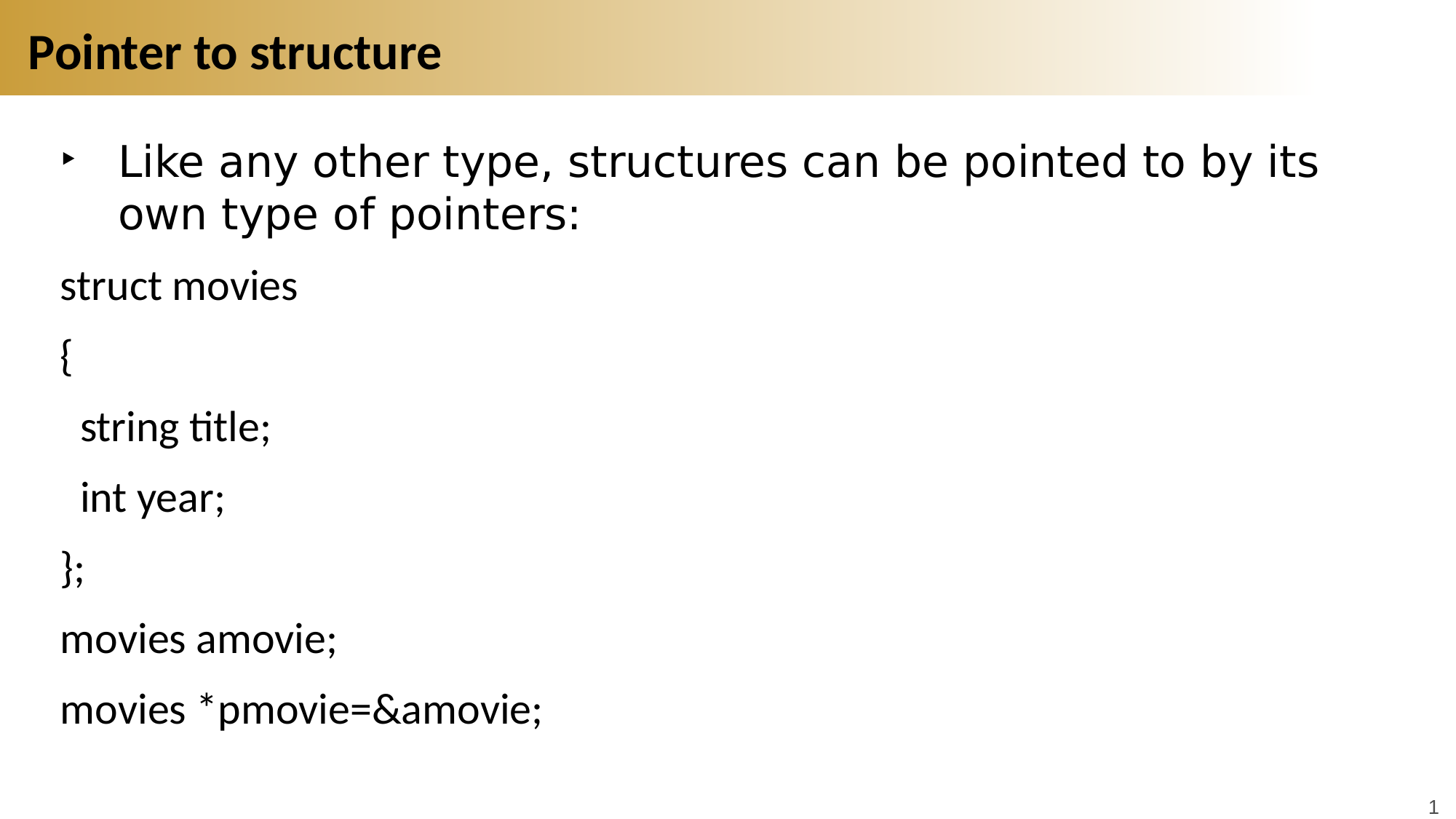

# Pointer to structure
Like any other type, structures can be pointed to by its own type of pointers:
struct movies
{
  string title;
  int year;
};
movies amovie;
movies *pmovie=&amovie;

12